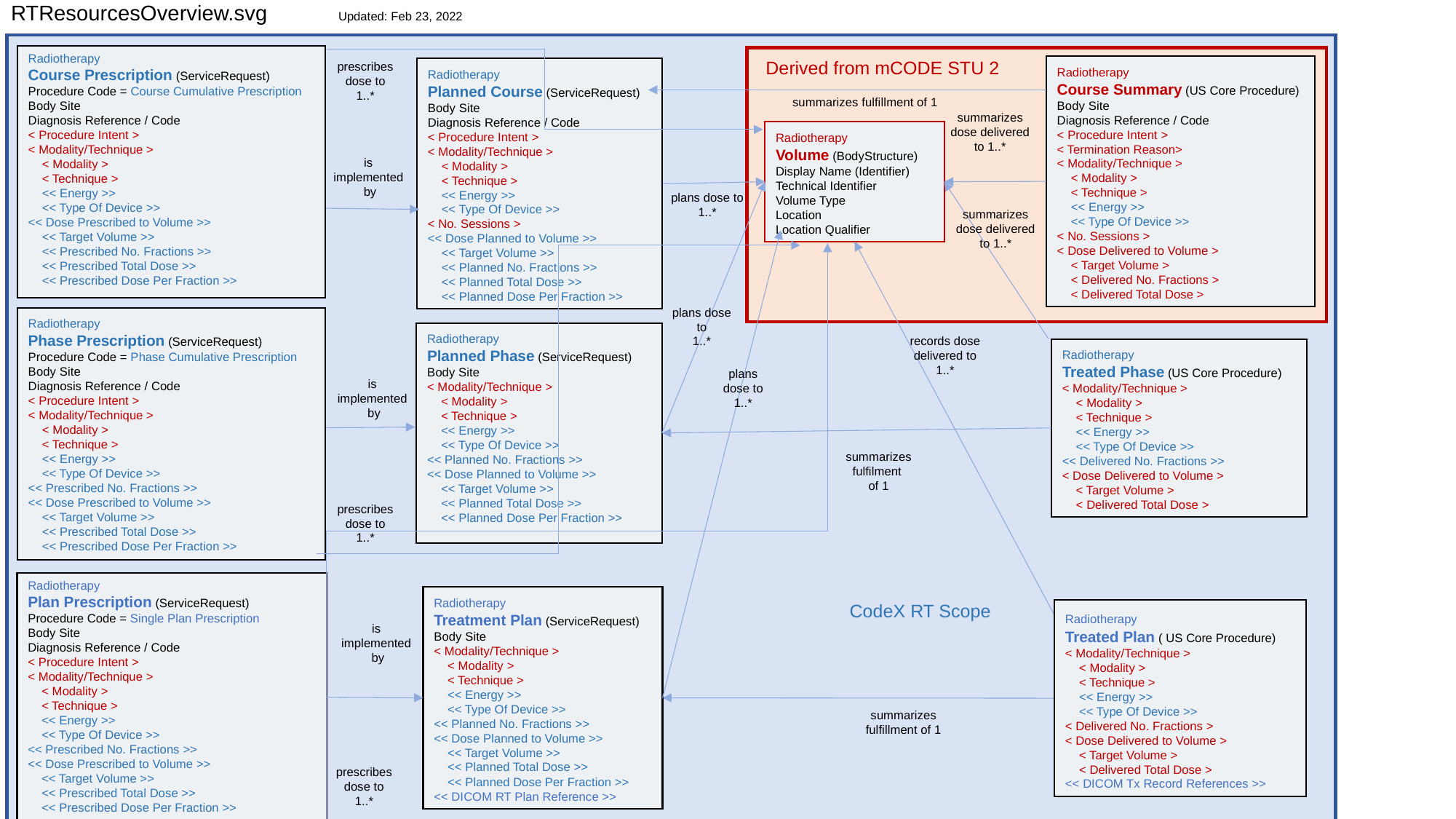

RTResourcesOverview.svg	Updated: Feb 23, 2022

Derived from mCODE STU 2
Radiotherapy
Course Prescription (ServiceRequest)
Procedure Code = Course Cumulative Prescription
Body Site
Diagnosis Reference / Code
< Procedure Intent >
< Modality/Technique >
    < Modality >
    < Technique >
    << Energy >>
    << Type Of Device >>
<< Dose Prescribed to Volume >>
    << Target Volume >>
    << Prescribed No. Fractions >>
    << Prescribed Total Dose >>
    << Prescribed Dose Per Fraction >>

prescribes dose to
1..*
Radiotherapy
Course Summary (US Core Procedure)
Body Site
Diagnosis Reference / Code
< Procedure Intent >
< Termination Reason>
< Modality/Technique >
    < Modality >
    < Technique >
    << Energy >>
    << Type Of Device >>
< No. Sessions >
< Dose Delivered to Volume >
    < Target Volume >
    < Delivered No. Fractions >
    < Delivered Total Dose >
Radiotherapy
Planned Course (ServiceRequest)
Body Site
Diagnosis Reference / Code
< Procedure Intent >
< Modality/Technique >
    < Modality >
    < Technique >
    << Energy >>
    << Type Of Device >>
< No. Sessions >
<< Dose Planned to Volume >>
    << Target Volume >>
    << Planned No. Fractions >>
    << Planned Total Dose >>
    << Planned Dose Per Fraction >>
summarizes fulfillment of 1
summarizes dose delivered to 1..*
Radiotherapy
Volume (BodyStructure)
Display Name (Identifier)
Technical Identifier
Volume Type
Location
Location Qualifier
is
implemented
by
plans dose to
1..*
summarizes dose delivered to 1..*
plans dose to
1..*
Radiotherapy
Phase Prescription (ServiceRequest)
Procedure Code = Phase Cumulative Prescription
Body Site
Diagnosis Reference / Code
< Procedure Intent >
< Modality/Technique >
    < Modality >
    < Technique >
    << Energy >>
    << Type Of Device >>
<< Prescribed No. Fractions >>
<< Dose Prescribed to Volume >>
    << Target Volume >>
    << Prescribed Total Dose >>
    << Prescribed Dose Per Fraction >>

Radiotherapy
Planned Phase (ServiceRequest)
Body Site
< Modality/Technique >
    < Modality >
    < Technique >
    << Energy >>
    << Type Of Device >>
<< Planned No. Fractions >>
<< Dose Planned to Volume >>
    << Target Volume >>
    << Planned Total Dose >>
    << Planned Dose Per Fraction >>
records dose delivered to
1..*
Radiotherapy
Treated Phase (US Core Procedure)
< Modality/Technique >
    < Modality >
    < Technique >
    << Energy >>
    << Type Of Device >>
<< Delivered No. Fractions >>
< Dose Delivered to Volume >
    < Target Volume >
    < Delivered Total Dose >
plans
dose to
1..*
is
implemented
by
summarizes fulfilment
of 1
prescribes dose to
1..*
Radiotherapy
Plan Prescription (ServiceRequest)
Procedure Code = Single Plan Prescription
Body Site
Diagnosis Reference / Code
< Procedure Intent >
< Modality/Technique >
    < Modality >
    < Technique >
    << Energy >>
    << Type Of Device >>
<< Prescribed No. Fractions >>
<< Dose Prescribed to Volume >>
    << Target Volume >>
    << Prescribed Total Dose >>
    << Prescribed Dose Per Fraction >>
CodeX RT Scope
Radiotherapy
Treatment Plan (ServiceRequest)
Body Site
< Modality/Technique >
    < Modality >
    < Technique >
    << Energy >>
    << Type Of Device >>
<< Planned No. Fractions >>
<< Dose Planned to Volume >>
    << Target Volume >>
    << Planned Total Dose >>
    << Planned Dose Per Fraction >>
<< DICOM RT Plan Reference >>
Radiotherapy
Treated Plan ( US Core Procedure)
< Modality/Technique >
    < Modality >
    < Technique >
    << Energy >>
    << Type Of Device >>
< Delivered No. Fractions >
< Dose Delivered to Volume >
    < Target Volume >
    < Delivered Total Dose >
<< DICOM Tx Record References >>
is
implemented
by
summarizes fulfillment of 1
prescribes dose to
1..*
Standard FHIR Elements
< Extension defined in mCODE >
<< Extension defined in CodeX RT >>